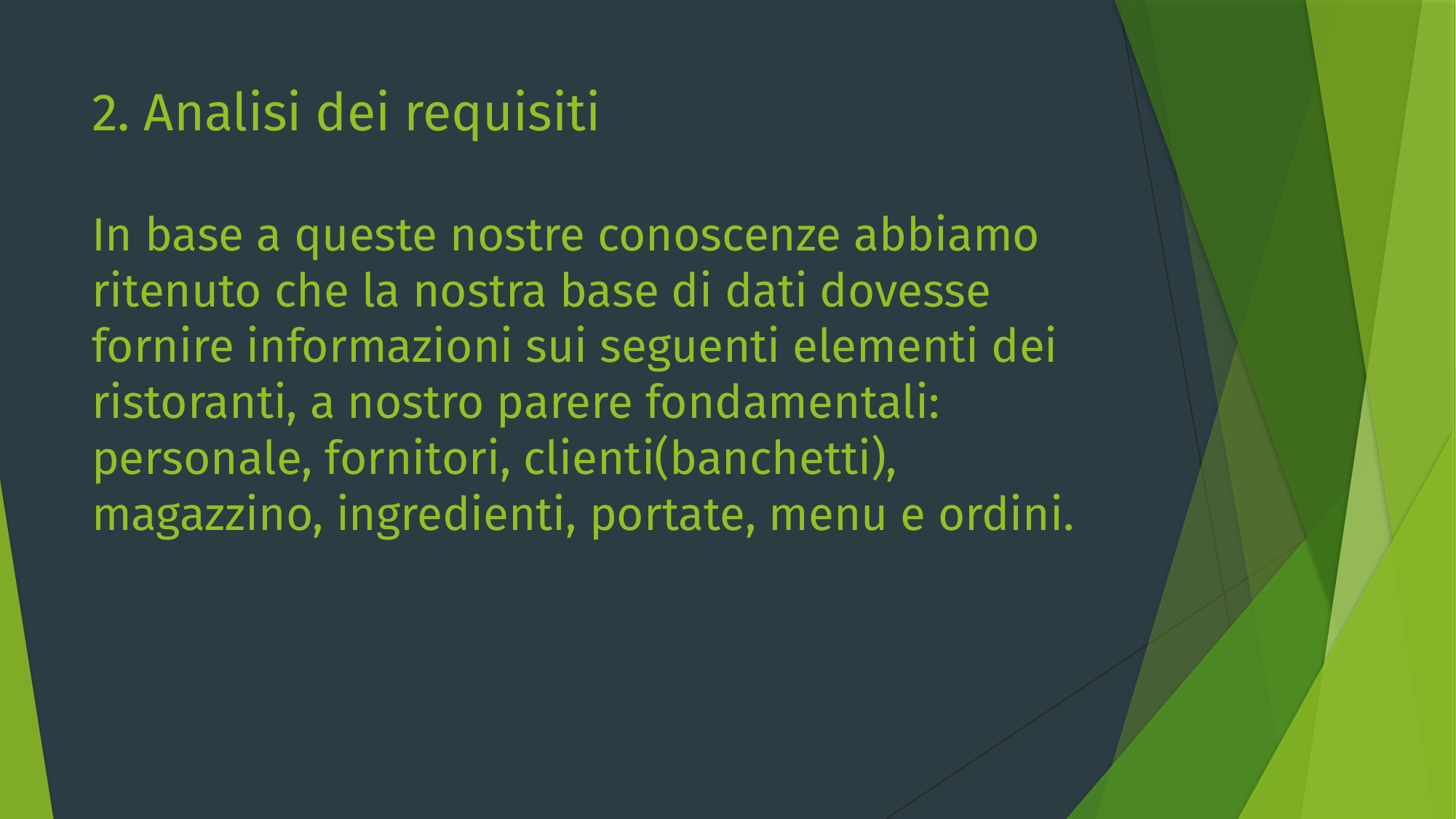

# 2. Analisi dei requisiti In base a queste nostre conoscenze abbiamo ritenuto che la nostra base di dati dovesse fornire informazioni sui seguenti elementi dei ristoranti, a nostro parere fondamentali: personale, fornitori, clienti(banchetti), magazzino, ingredienti, portate, menu e ordini.